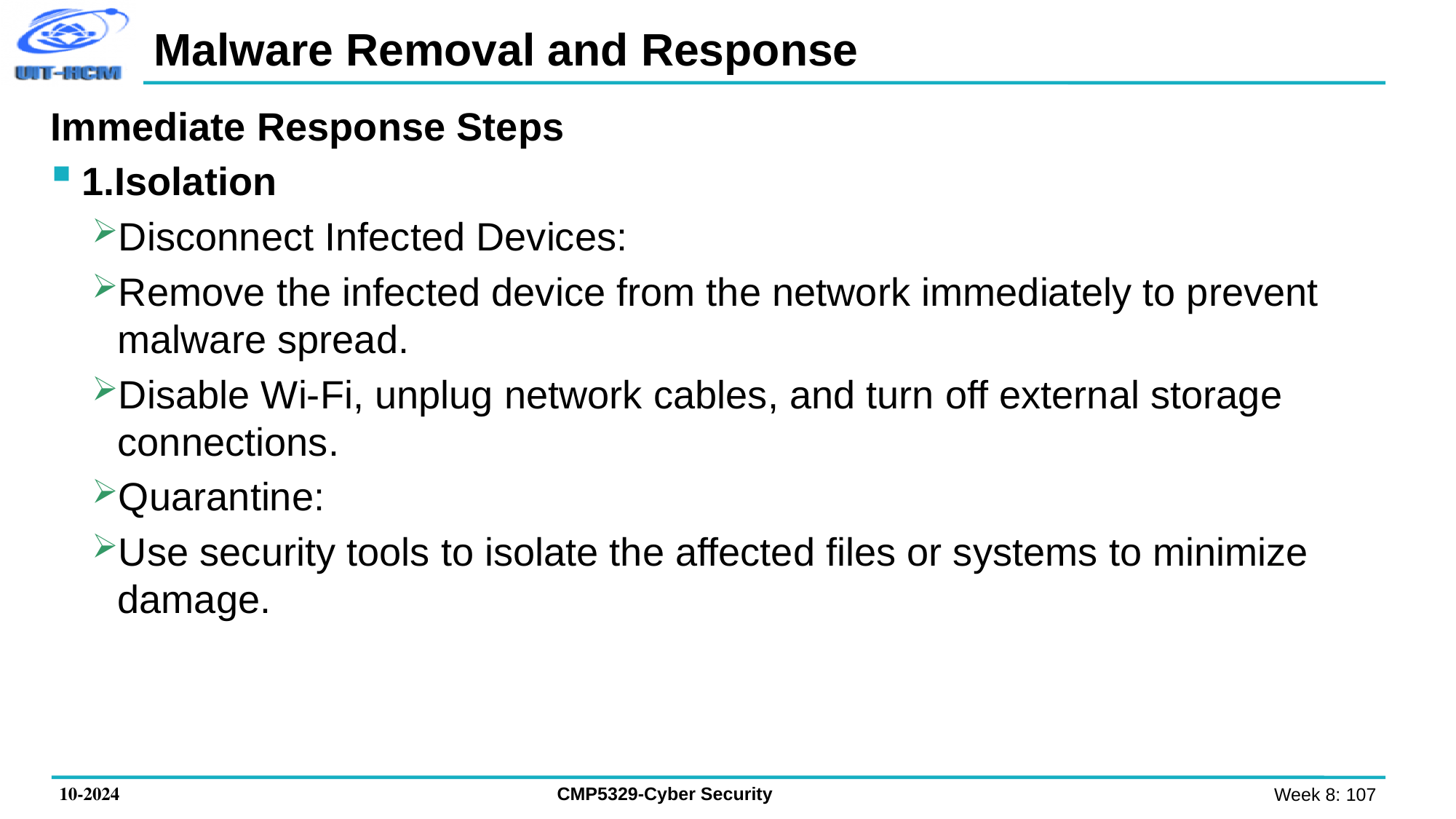

# Malware Removal and Response
Immediate Response Steps
1.Isolation
Disconnect Infected Devices:
Remove the infected device from the network immediately to prevent malware spread.
Disable Wi-Fi, unplug network cables, and turn off external storage connections.
Quarantine:
Use security tools to isolate the affected files or systems to minimize damage.